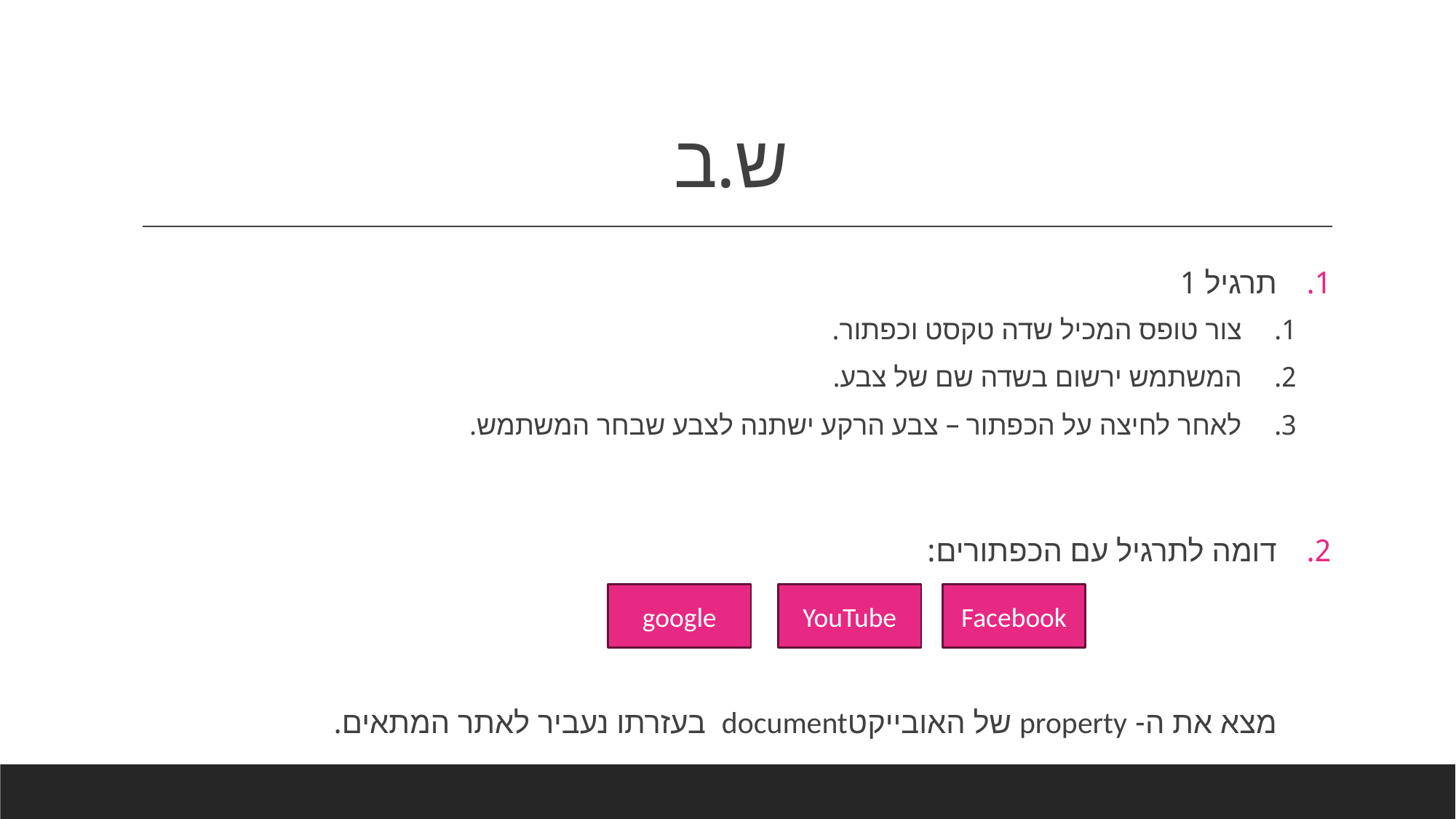

# ש.ב
תרגיל 1
צור טופס המכיל שדה טקסט וכפתור.
המשתמש ירשום בשדה שם של צבע.
לאחר לחיצה על הכפתור – צבע הרקע ישתנה לצבע שבחר המשתמש.

דומה לתרגיל עם הכפתורים:
מצא את ה- property של האובייקטdocument  בעזרתו נעביר לאתר המתאים.
google
YouTube
Facebook